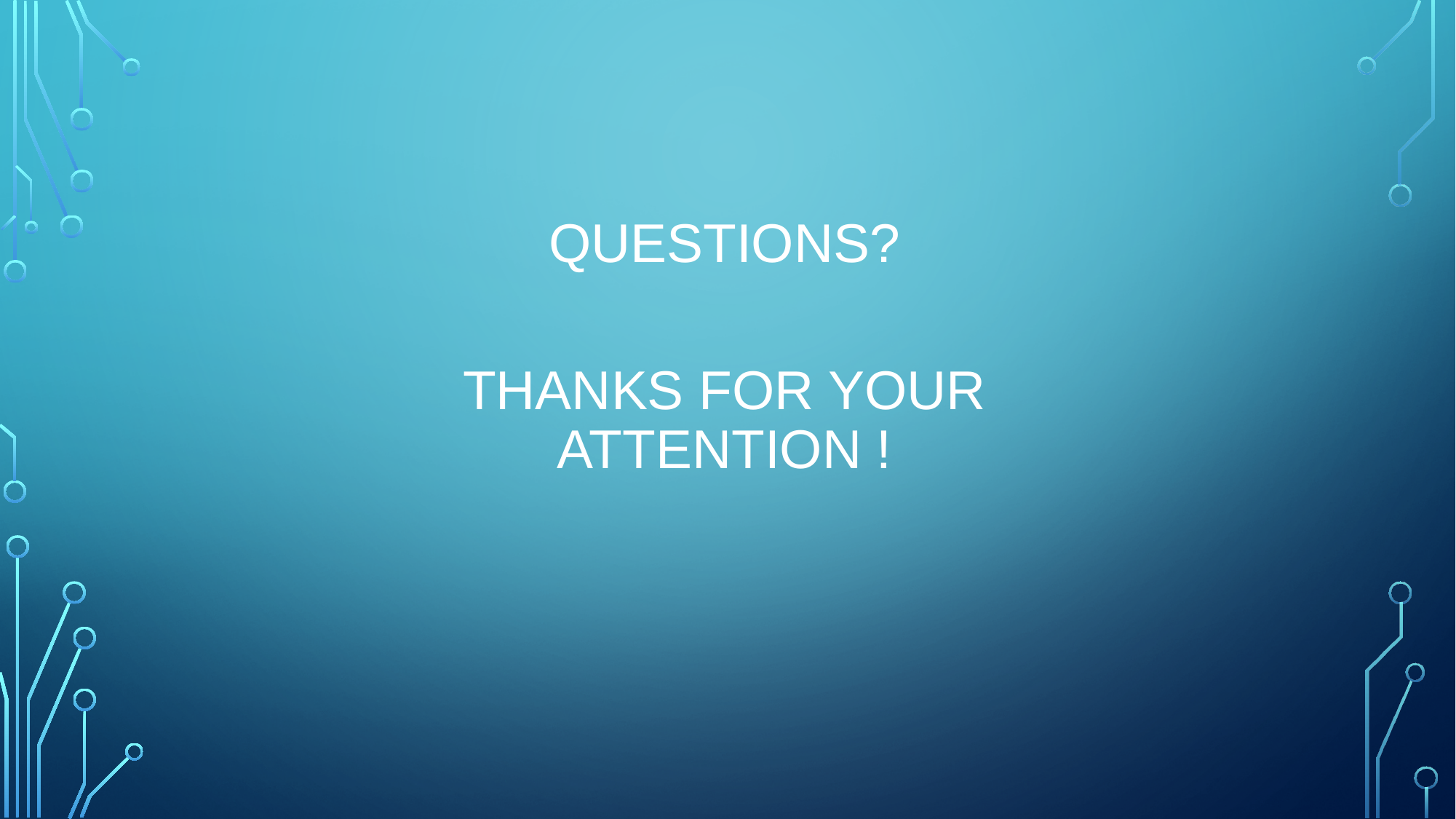

Questions?
# Thanks for your attention !